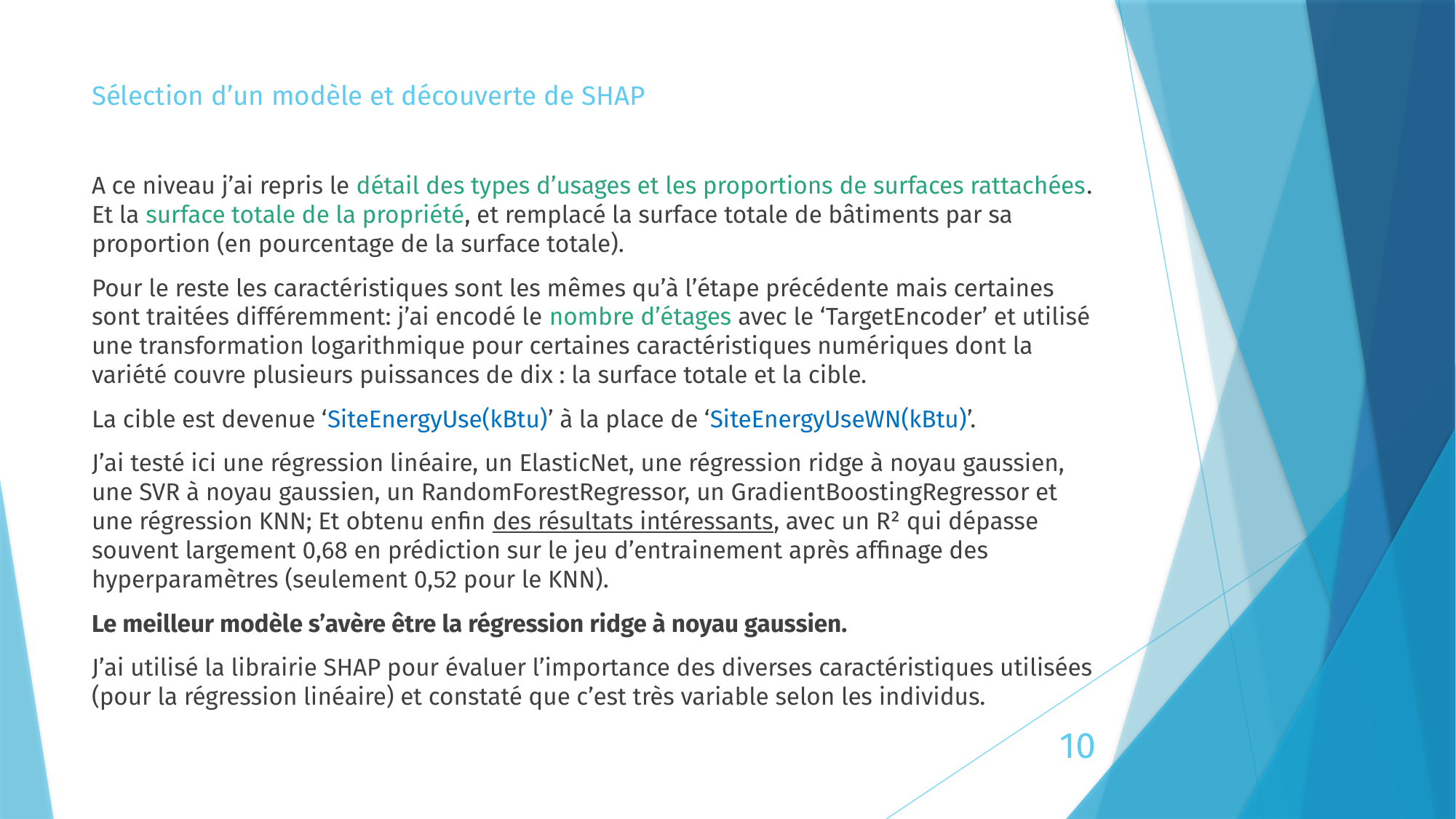

# Sélection d’un modèle et découverte de SHAP
A ce niveau j’ai repris le détail des types d’usages et les proportions de surfaces rattachées. Et la surface totale de la propriété, et remplacé la surface totale de bâtiments par sa proportion (en pourcentage de la surface totale).
Pour le reste les caractéristiques sont les mêmes qu’à l’étape précédente mais certaines sont traitées différemment: j’ai encodé le nombre d’étages avec le ‘TargetEncoder’ et utilisé une transformation logarithmique pour certaines caractéristiques numériques dont la variété couvre plusieurs puissances de dix : la surface totale et la cible.
La cible est devenue ‘SiteEnergyUse(kBtu)’ à la place de ‘SiteEnergyUseWN(kBtu)’.
J’ai testé ici une régression linéaire, un ElasticNet, une régression ridge à noyau gaussien, une SVR à noyau gaussien, un RandomForestRegressor, un GradientBoostingRegressor et une régression KNN; Et obtenu enfin des résultats intéressants, avec un R² qui dépasse souvent largement 0,68 en prédiction sur le jeu d’entrainement après affinage des hyperparamètres (seulement 0,52 pour le KNN).
Le meilleur modèle s’avère être la régression ridge à noyau gaussien.
J’ai utilisé la librairie SHAP pour évaluer l’importance des diverses caractéristiques utilisées (pour la régression linéaire) et constaté que c’est très variable selon les individus.
10